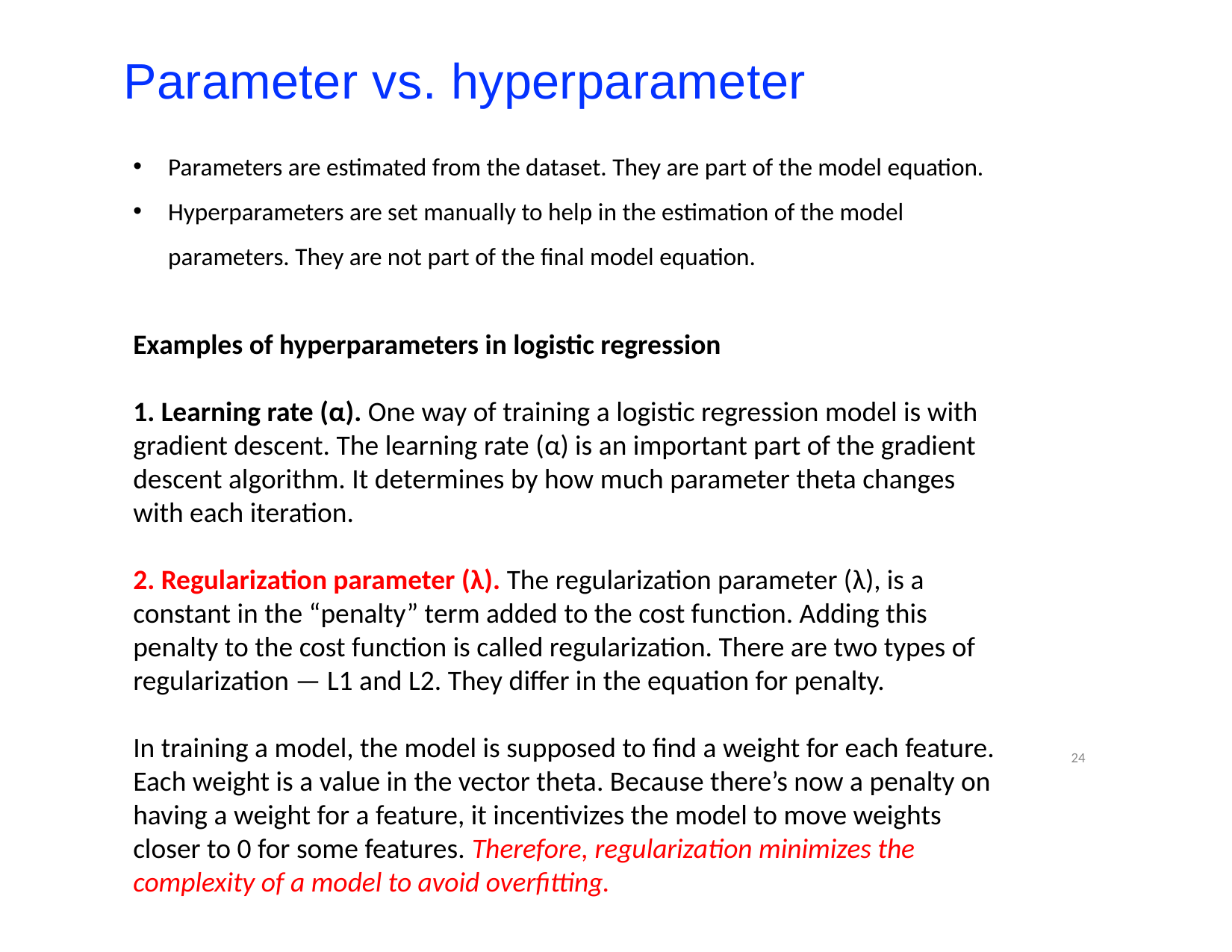

# Parameter vs. hyperparameter
Parameters are estimated from the dataset. They are part of the model equation.
Hyperparameters are set manually to help in the estimation of the model parameters. They are not part of the final model equation.

Examples of hyperparameters in logistic regression
1. Learning rate (α). One way of training a logistic regression model is with gradient descent. The learning rate (α) is an important part of the gradient descent algorithm. It determines by how much parameter theta changes with each iteration.
2. Regularization parameter (λ). The regularization parameter (λ), is a constant in the “penalty” term added to the cost function. Adding this penalty to the cost function is called regularization. There are two types of regularization — L1 and L2. They differ in the equation for penalty.
In training a model, the model is supposed to find a weight for each feature. Each weight is a value in the vector theta. Because there’s now a penalty on having a weight for a feature, it incentivizes the model to move weights closer to 0 for some features. Therefore, regularization minimizes the complexity of a model to avoid overfitting.
24